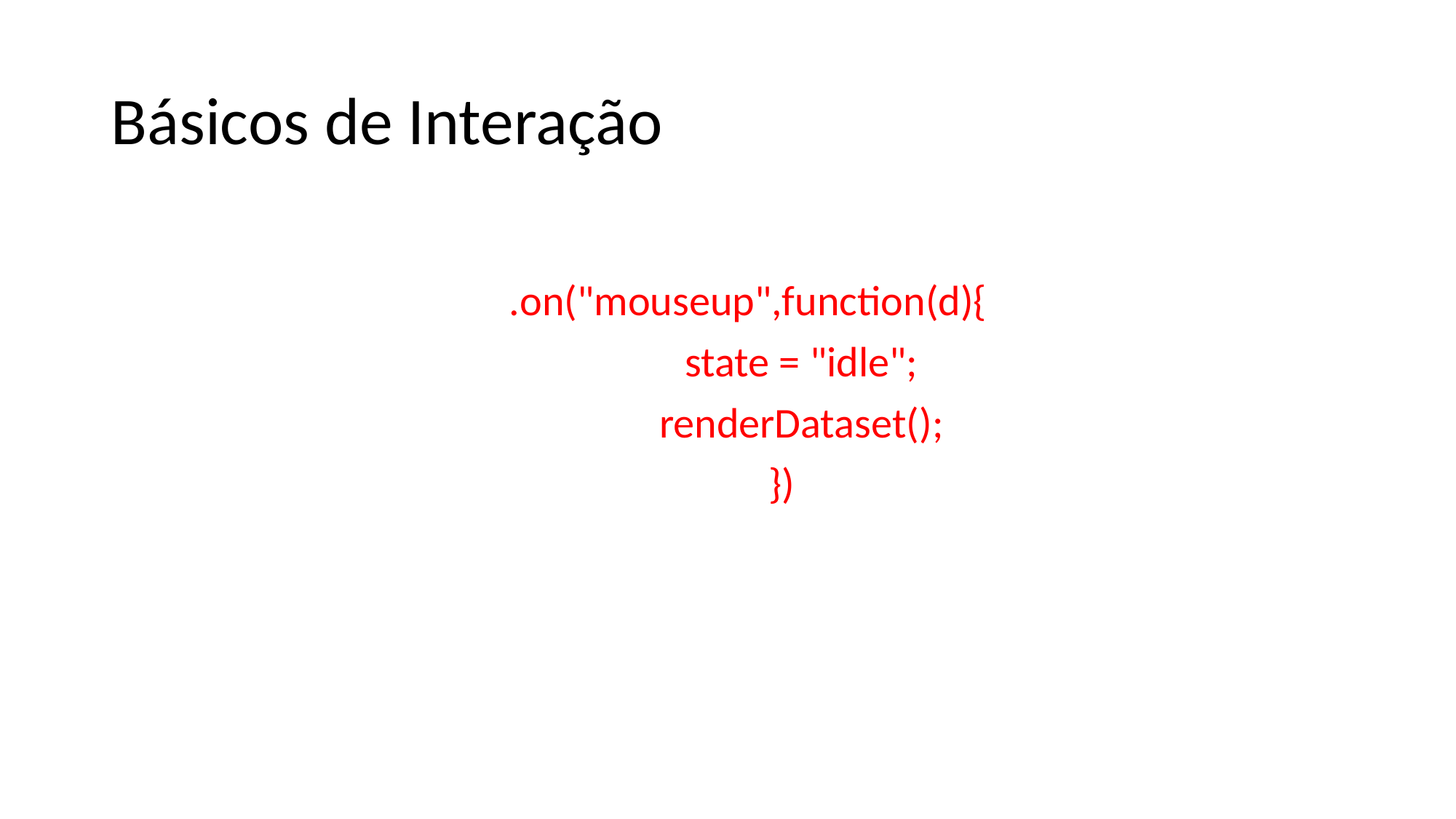

# Básicos de Interação

	.on("mouseup",function(d){
	    state = "idle";
	    renderDataset();
	})